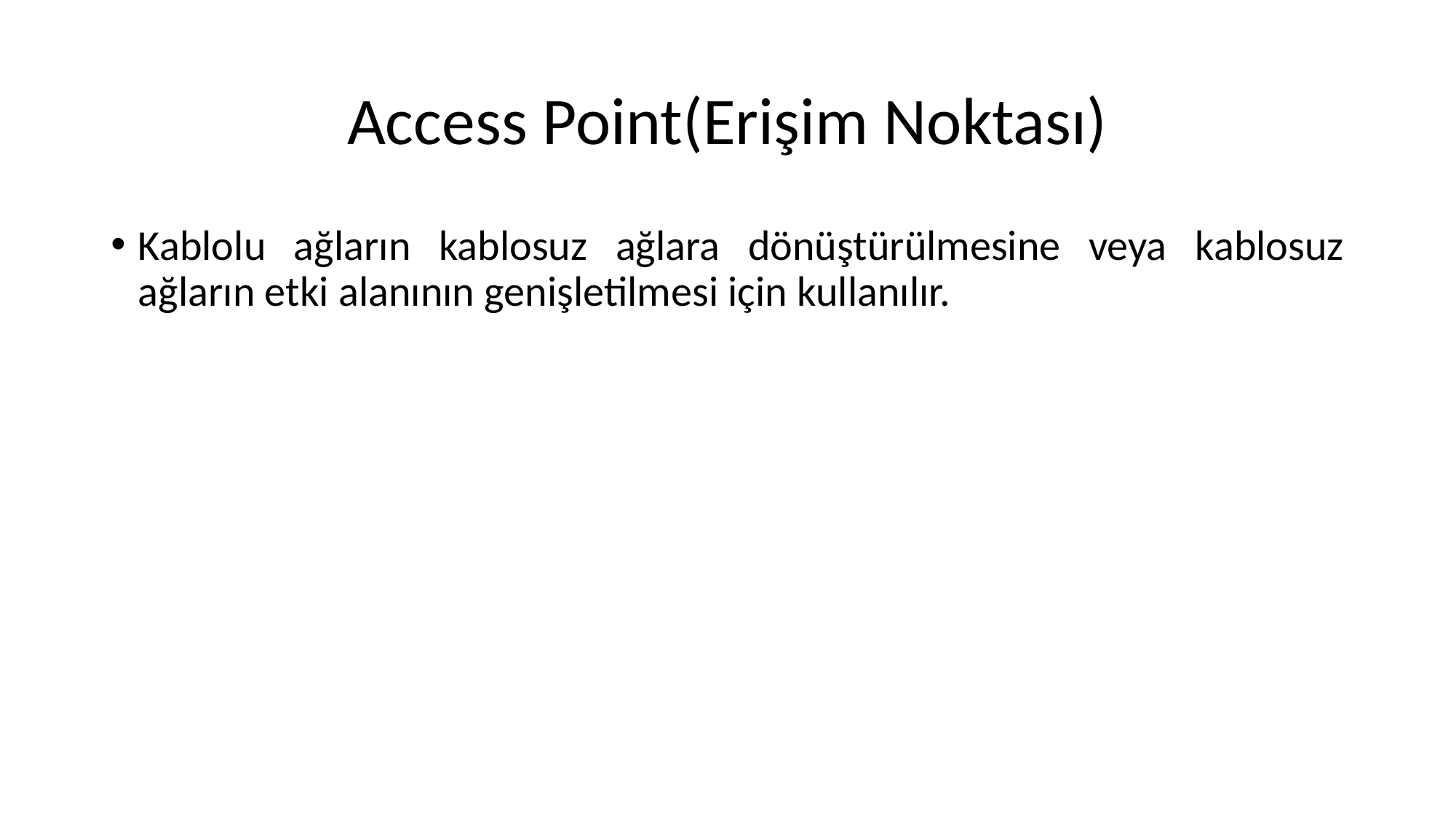

# Access Point(Erişim Noktası)
Kablolu ağların kablosuz ağlara dönüştürülmesine veya kablosuz ağların etki alanının genişletilmesi için kullanılır.